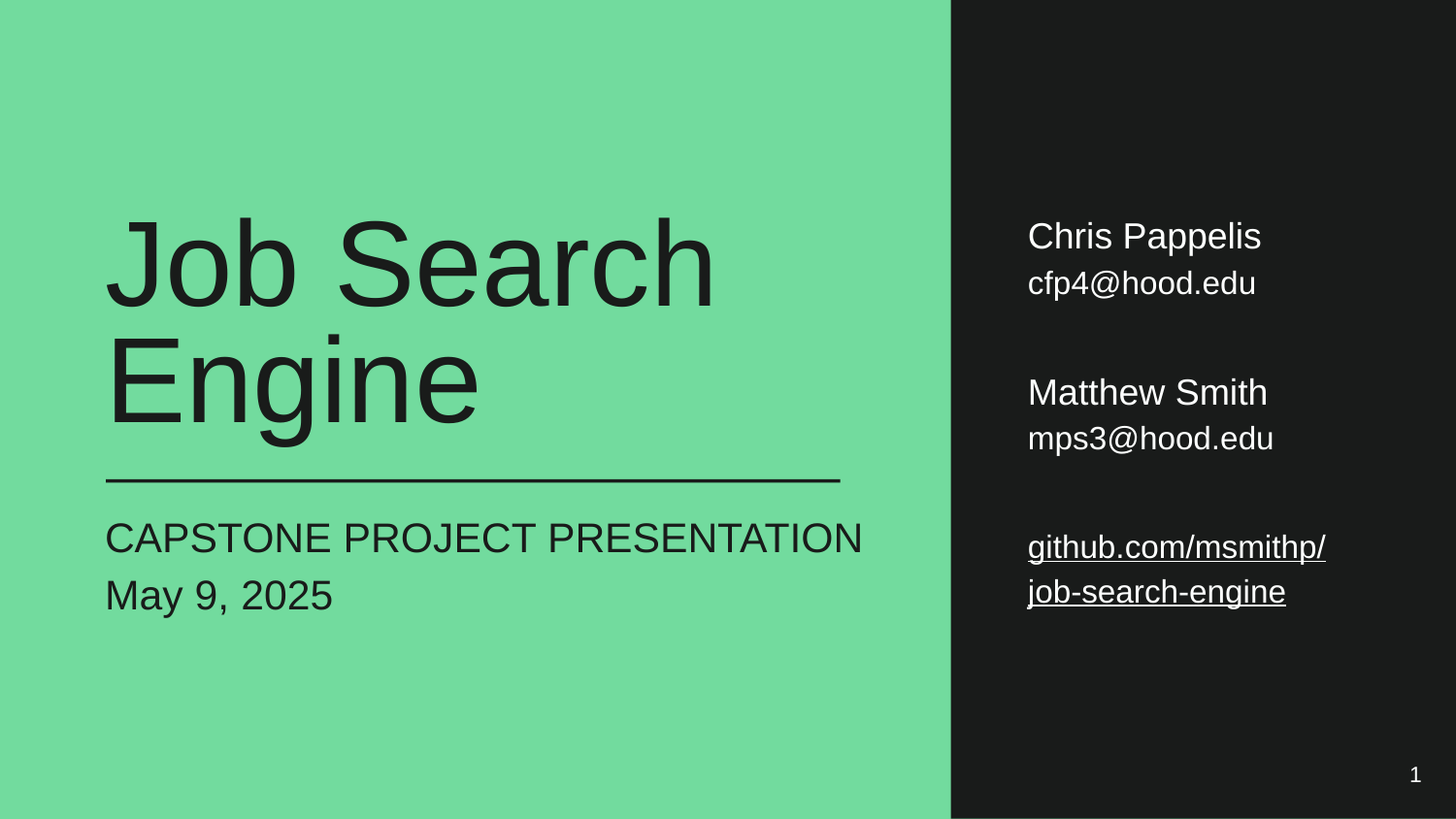

Chris Pappelis
cfp4@hood.edu
# Job Search Engine

CAPSTONE PROJECT PRESENTATION
May 9, 2025
Matthew Smith
mps3@hood.edu

github.com/msmithp/
job-search-engine
1